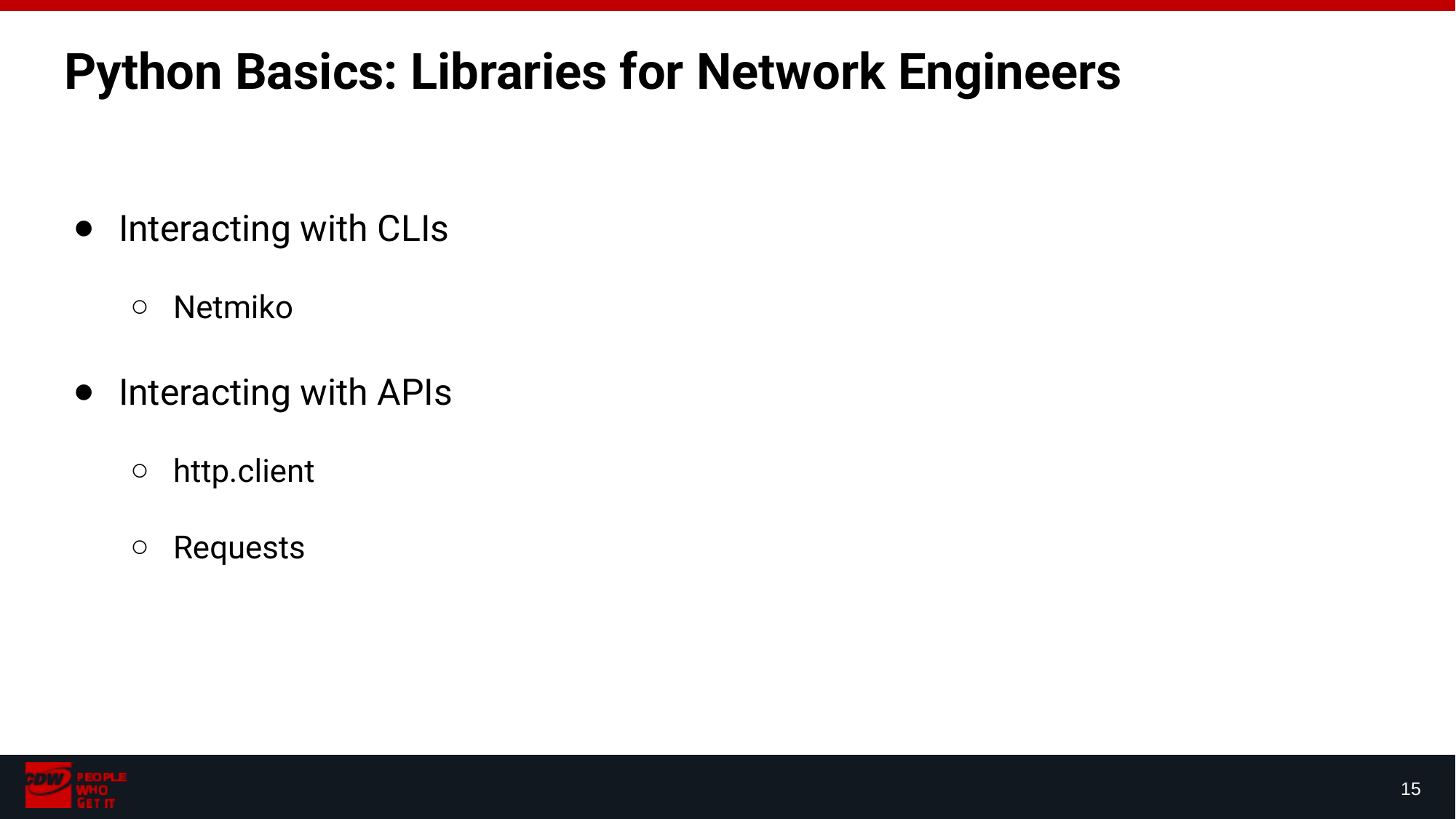

# Python Basics: Libraries for Network Engineers
Interacting with CLIs
Netmiko
Interacting with APIs
http.client
Requests
15